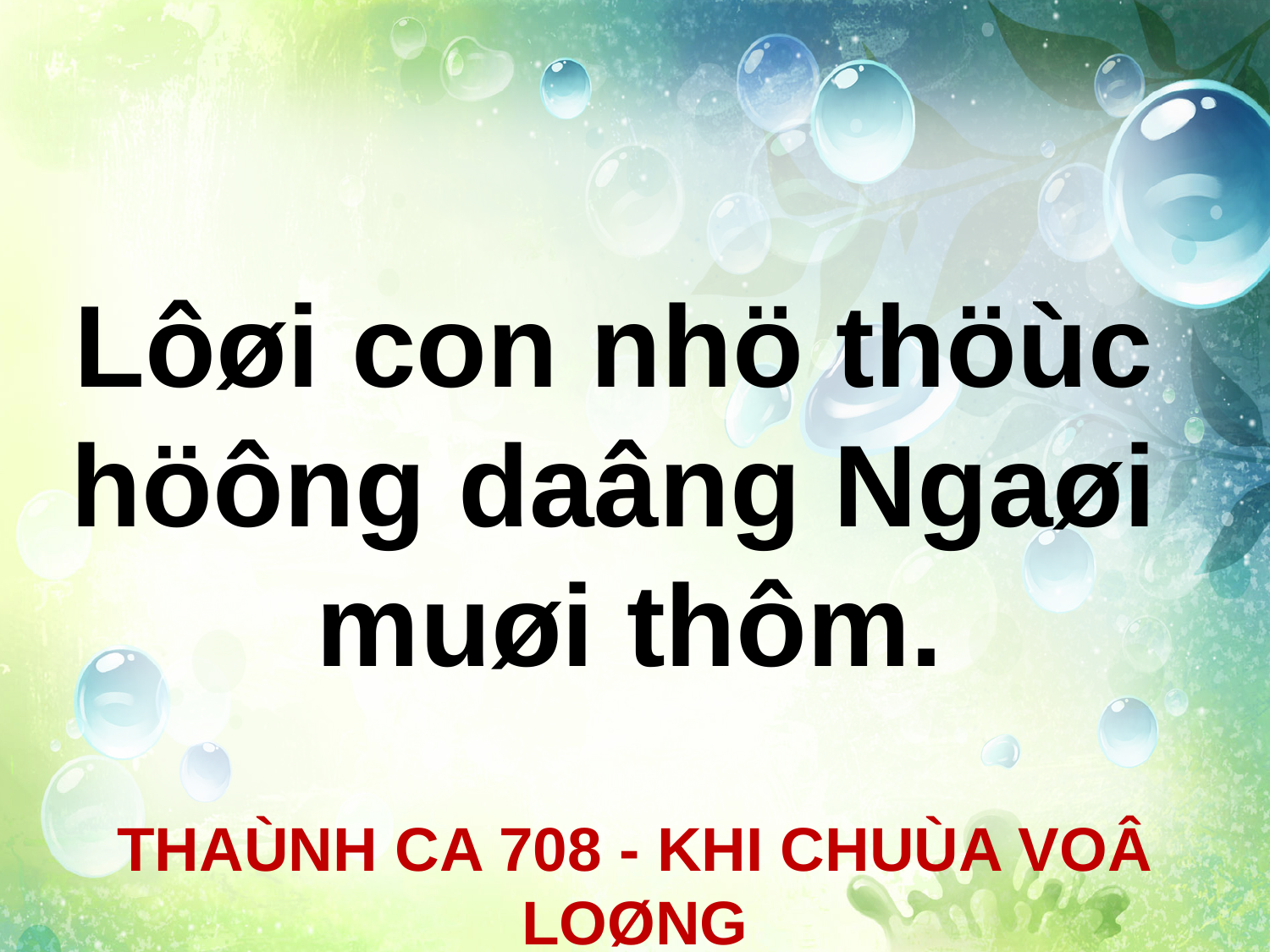

Lôøi con nhö thöùc
höông daâng Ngaøi
muøi thôm.
THAÙNH CA 708 - KHI CHUÙA VOÂ LOØNG